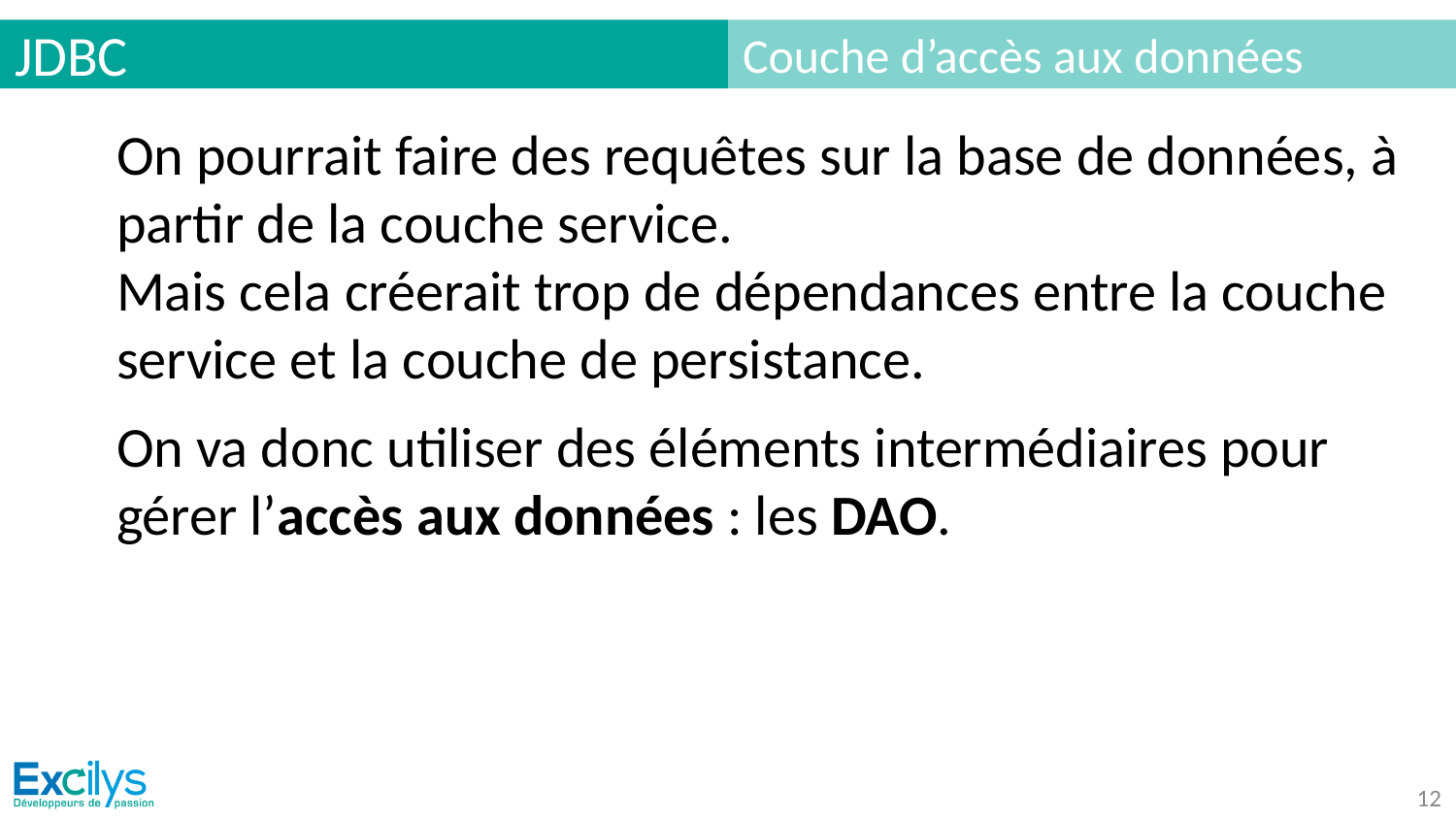

# JDBC
Couche d’accès aux données
On pourrait faire des requêtes sur la base de données, à partir de la couche service.
Mais cela créerait trop de dépendances entre la couche service et la couche de persistance.
On va donc utiliser des éléments intermédiaires pour gérer l’accès aux données : les DAO.
12